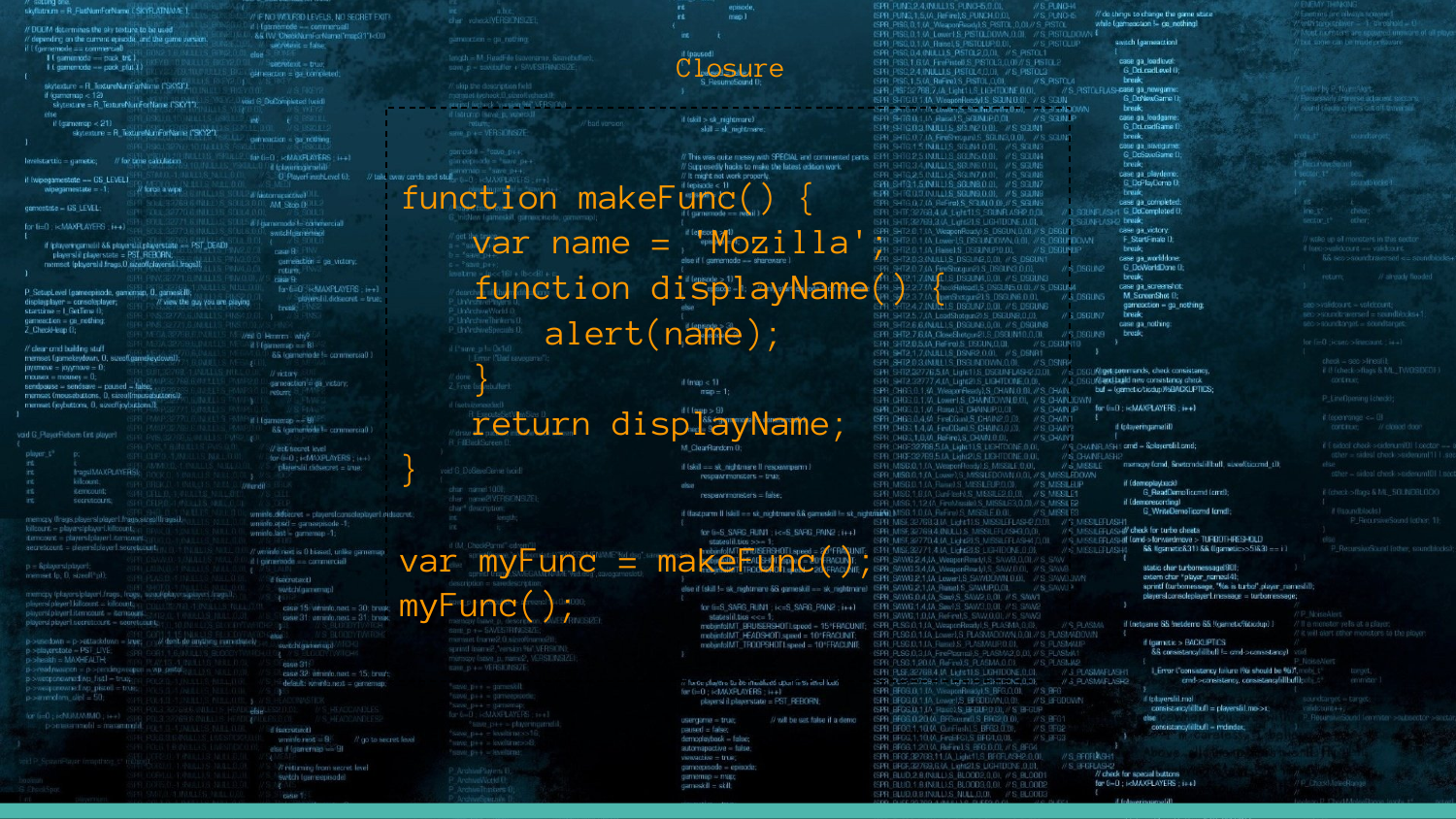

Closure

function makeFunc() {
var name = 'Mozilla';
function displayName() {
alert(name);
}
return displayName;
}

var myFunc = makeFunc();
myFunc();